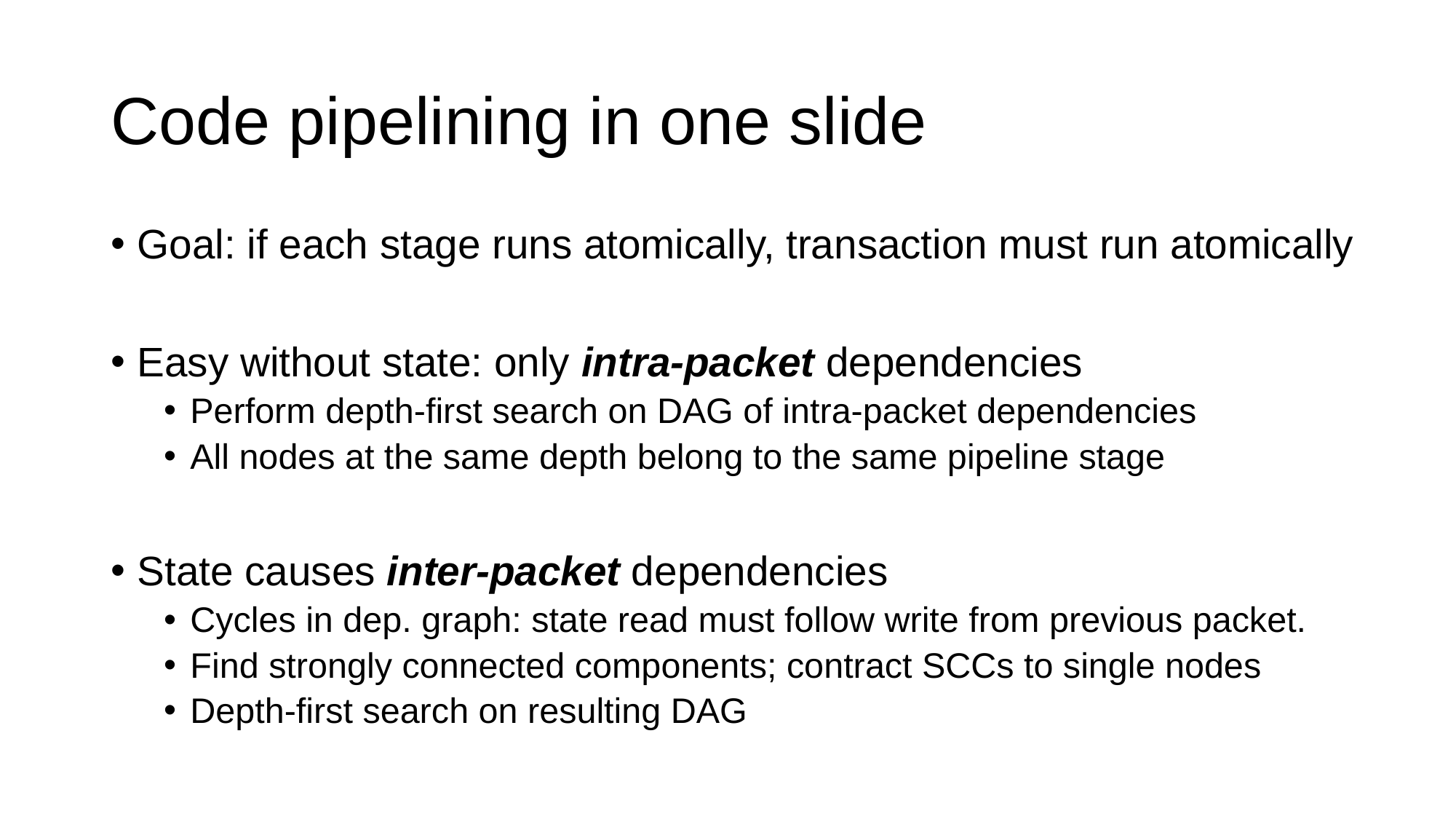

# Code pipelining in one slide
Goal: if each stage runs atomically, transaction must run atomically

Easy without state: only intra-packet dependencies
Perform depth-first search on DAG of intra-packet dependencies
All nodes at the same depth belong to the same pipeline stage

State causes inter-packet dependencies
Cycles in dep. graph: state read must follow write from previous packet.
Find strongly connected components; contract SCCs to single nodes
Depth-first search on resulting DAG